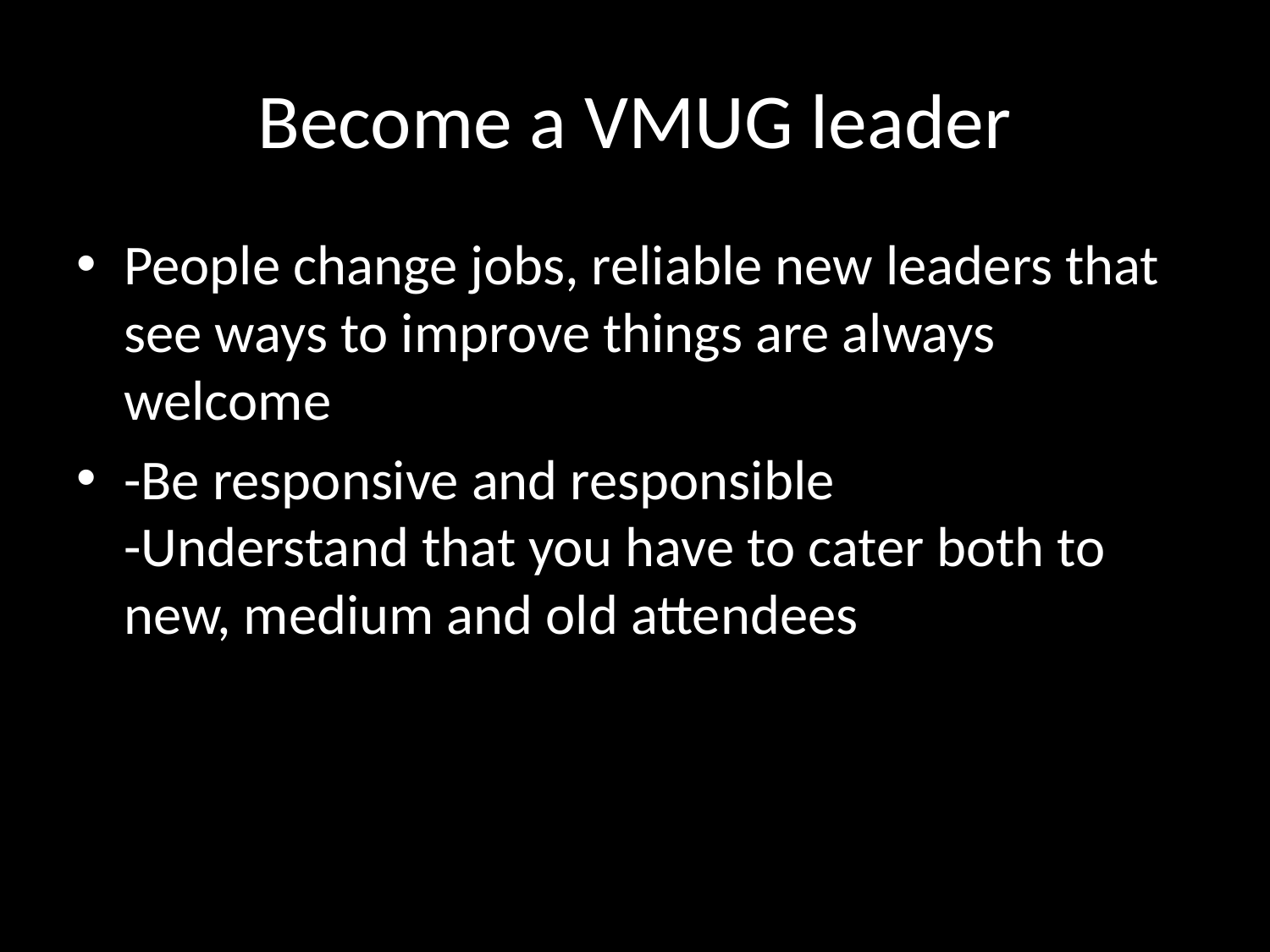

# Become a VMUG leader
People change jobs, reliable new leaders that see ways to improve things are always welcome
-Be responsive and responsible
-‎Understand that you have to cater both to new, medium and old attendees